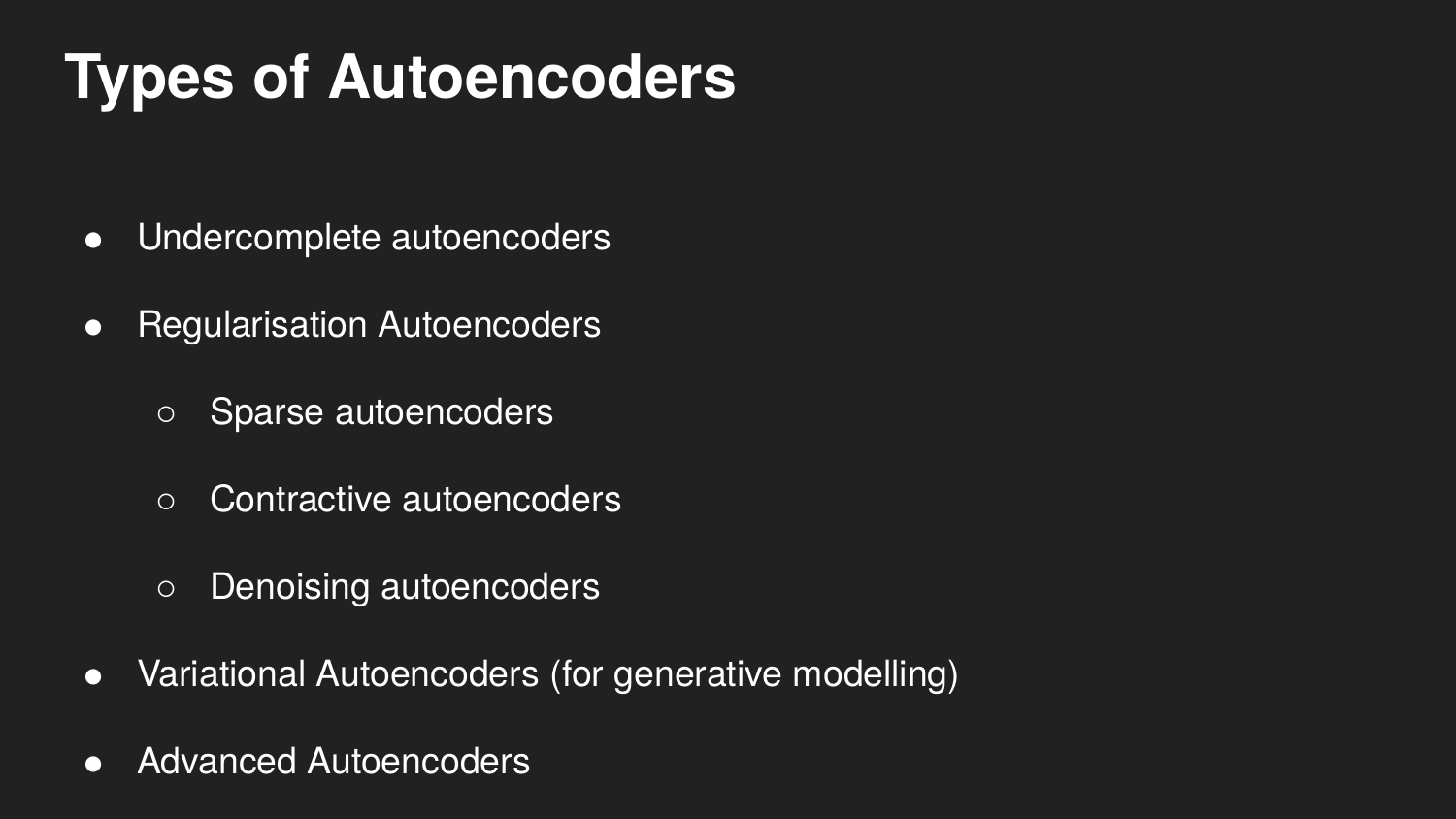

# Types of Autoencoders
Undercomplete autoencoders
Regularisation Autoencoders
Sparse autoencoders
Contractive autoencoders
Denoising autoencoders
Variational Autoencoders (for generative modelling)
Advanced Autoencoders